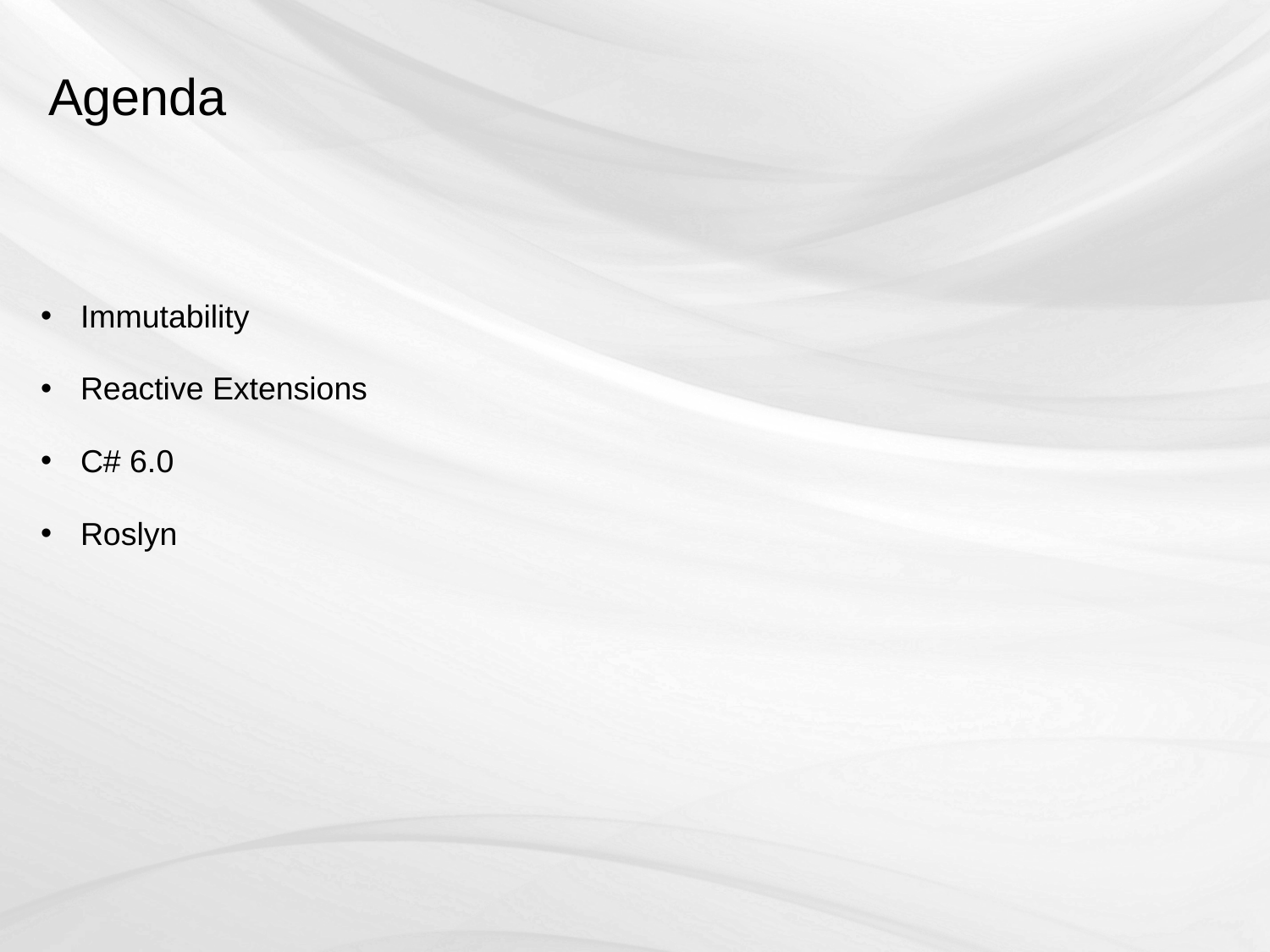

# Agenda
Immutability
Reactive Extensions
C# 6.0
Roslyn